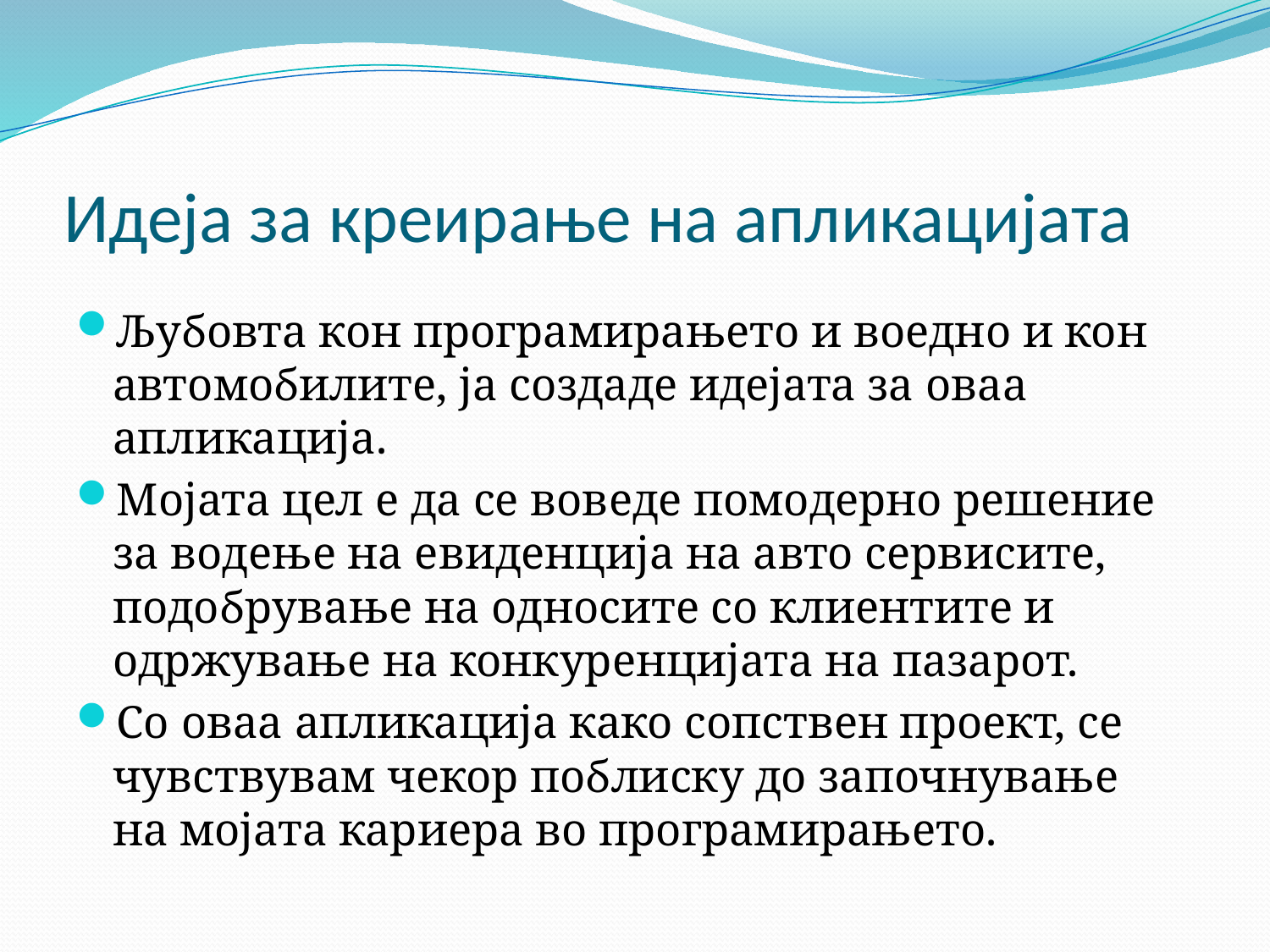

# Идеја за креирање на апликацијата
Љубовта кон програмирањето и воедно и кон автомобилите, ја создаде идејата за оваа апликација.
Мојата цел е да се воведе помодерно решение за водење на евиденција на авто сервисите, подобрување на односите со клиентите и одржување на конкуренцијата на пазарот.
Со оваа апликација како сопствен проект, се чувствувам чекор поблиску до започнување на мојата кариера во програмирањето.